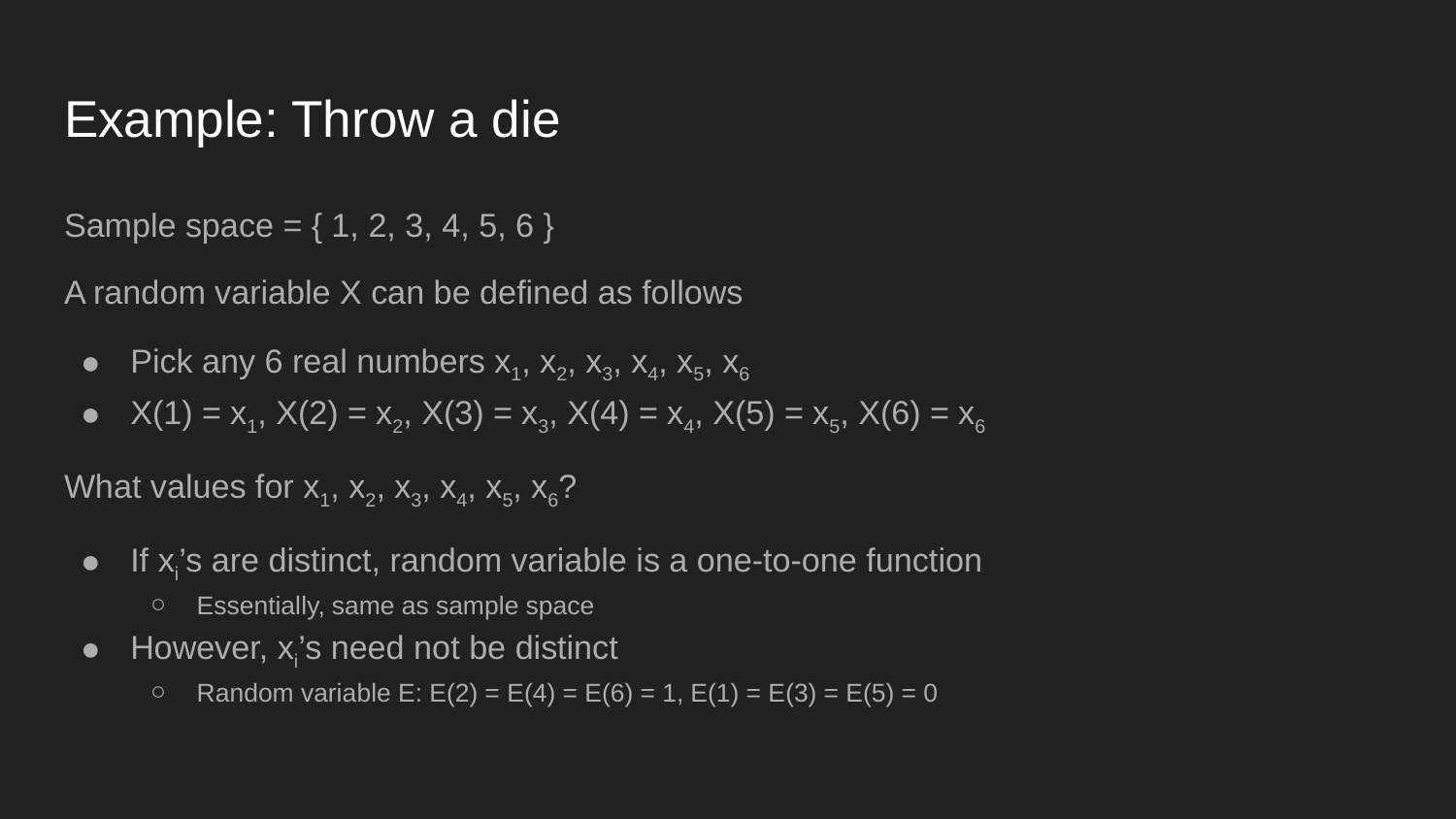

# Example: Throw a die
Sample space = { 1, 2, 3, 4, 5, 6 }
A random variable X can be defined as follows
Pick any 6 real numbers x1, x2, x3, x4, x5, x6
X(1) = x1, X(2) = x2, X(3) = x3, X(4) = x4, X(5) = x5, X(6) = x6
What values for x1, x2, x3, x4, x5, x6?
If xi’s are distinct, random variable is a one-to-one function
Essentially, same as sample space
However, xi’s need not be distinct
Random variable E: E(2) = E(4) = E(6) = 1, E(1) = E(3) = E(5) = 0